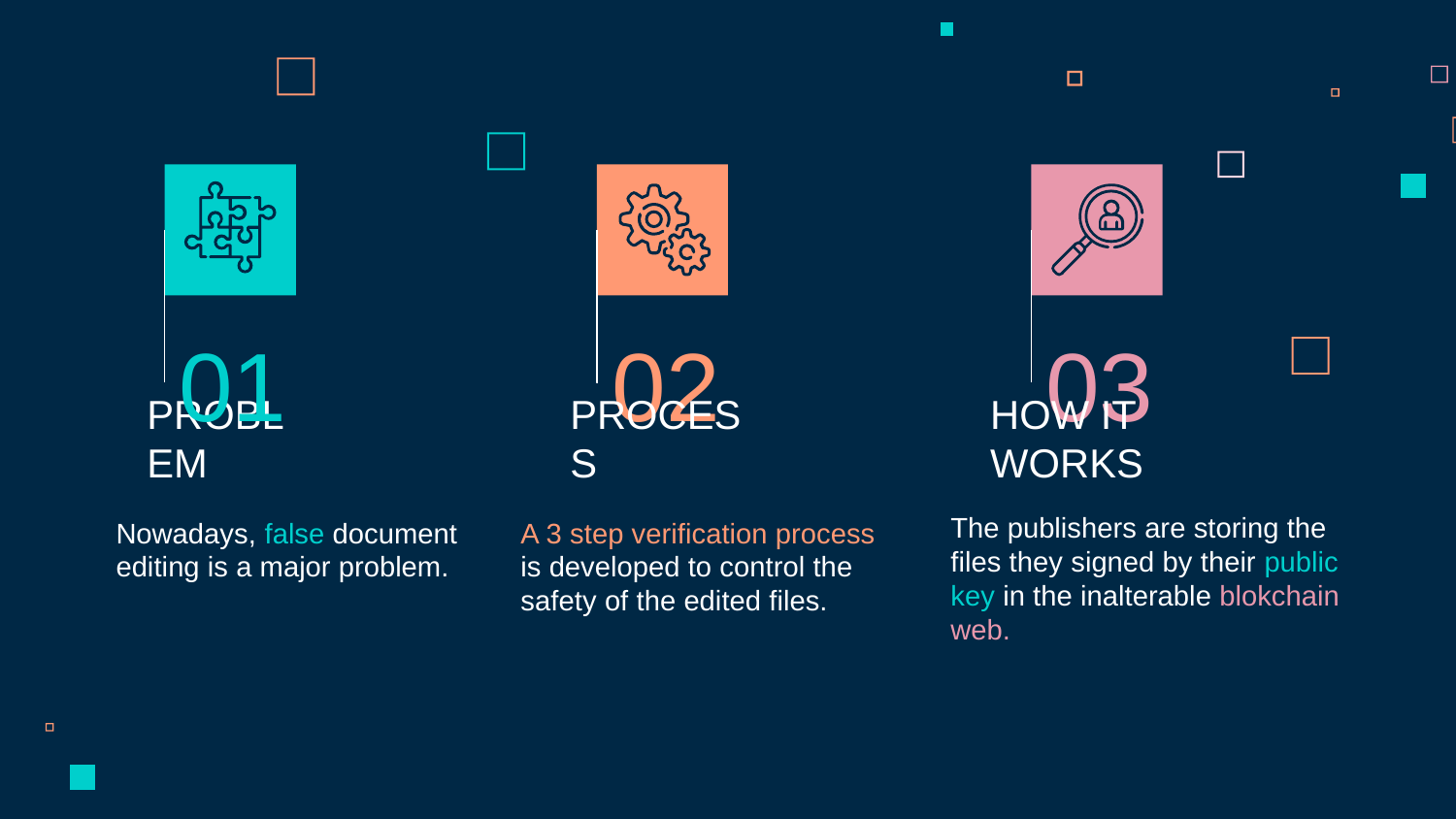

01
02
03

# PROBLEM
PROCESS
HOW IT WORKS
The publishers are storing the files they signed by their public key in the inalterable blokchain web.
Nowadays, false document editing is a major problem.
A 3 step verification process is developed to control the safety of the edited files.